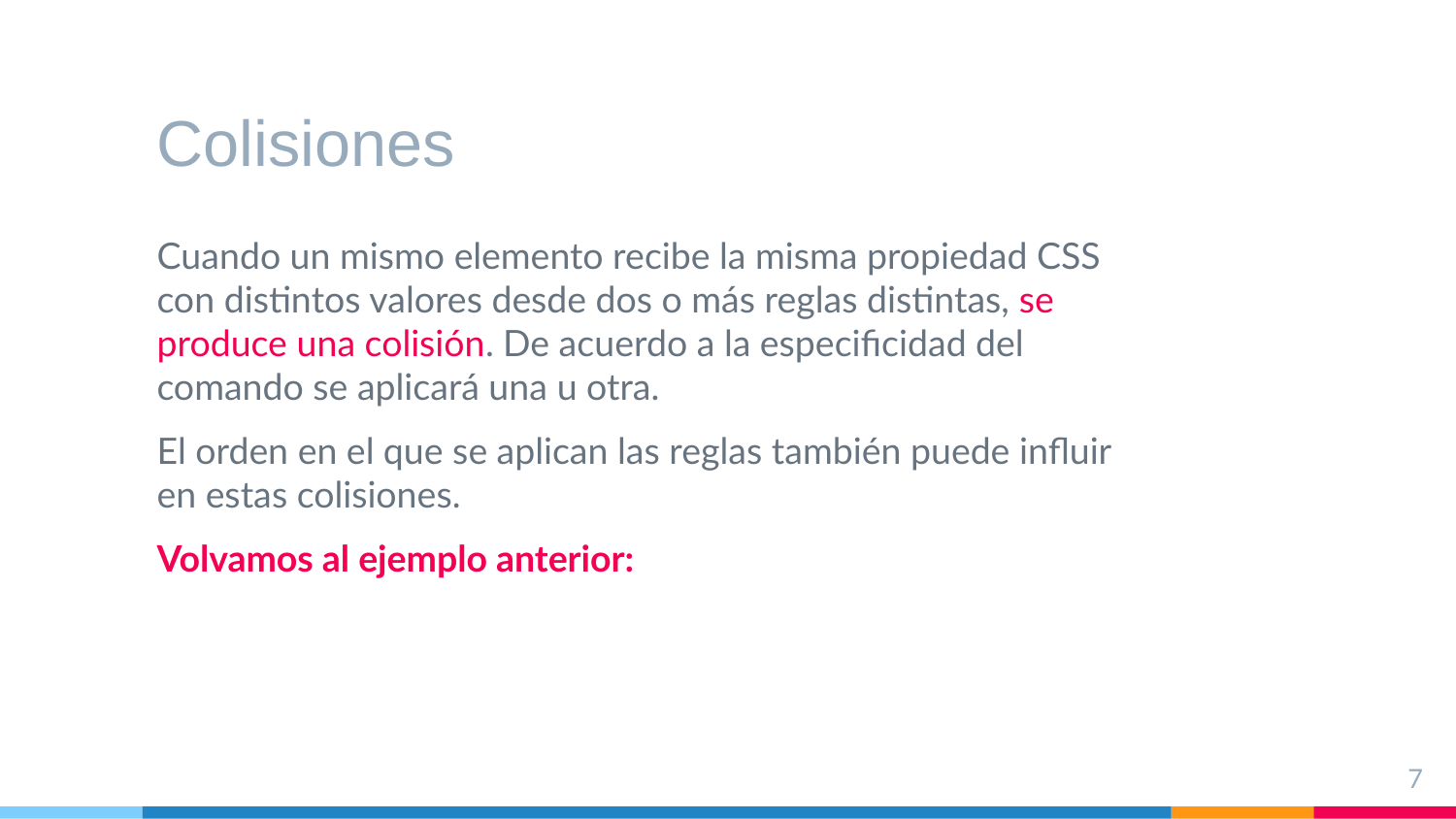

# Colisiones
Cuando un mismo elemento recibe la misma propiedad CSS con distintos valores desde dos o más reglas distintas, se produce una colisión. De acuerdo a la especificidad del comando se aplicará una u otra.
El orden en el que se aplican las reglas también puede influir en estas colisiones.
Volvamos al ejemplo anterior:
7